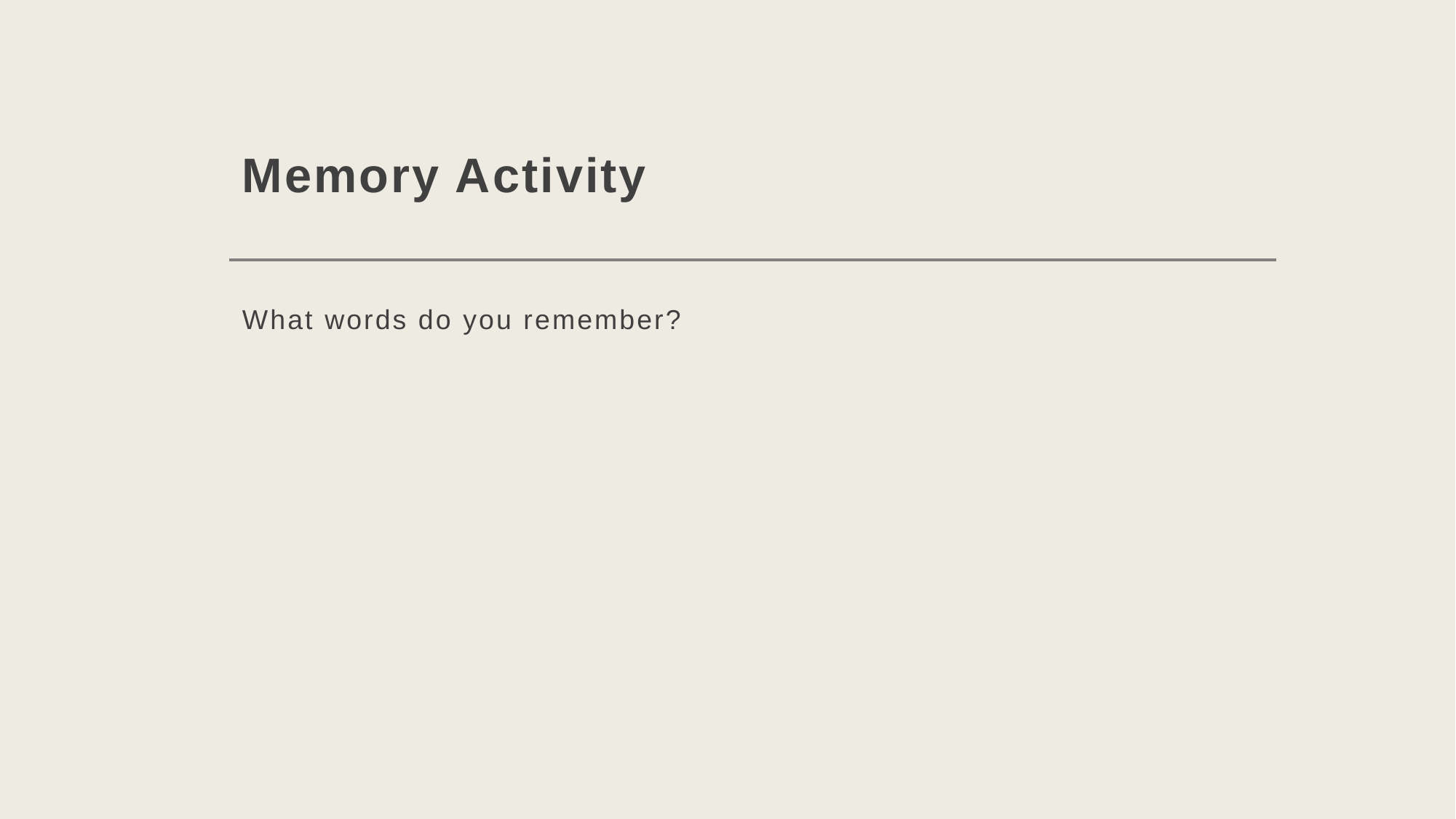

# Memory Activity
What words do you remember?